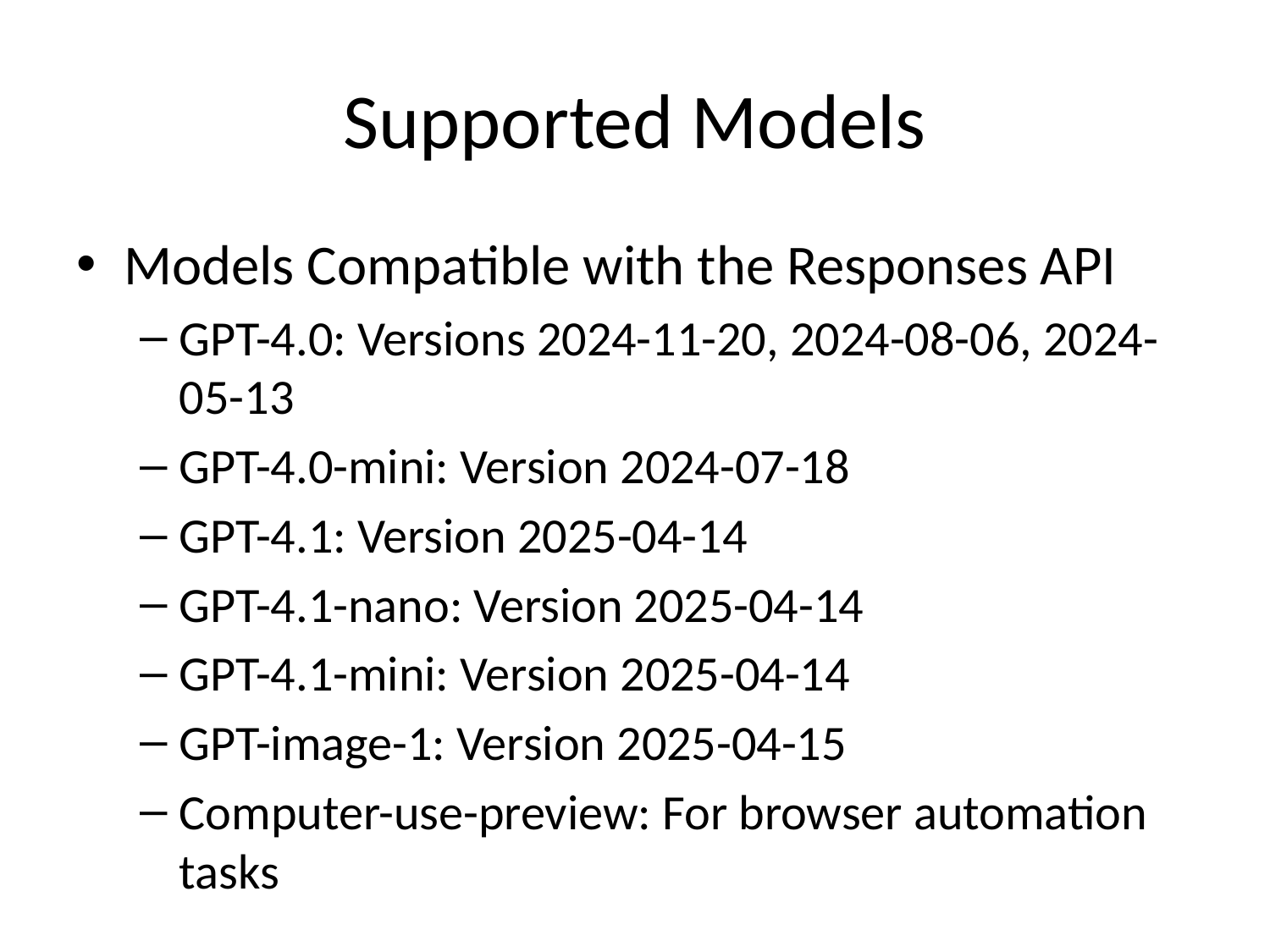

# Supported Models
Models Compatible with the Responses API
GPT-4.0: Versions 2024-11-20, 2024-08-06, 2024-05-13
GPT-4.0-mini: Version 2024-07-18
GPT-4.1: Version 2025-04-14
GPT-4.1-nano: Version 2025-04-14
GPT-4.1-mini: Version 2025-04-14
GPT-image-1: Version 2025-04-15
Computer-use-preview: For browser automation tasks